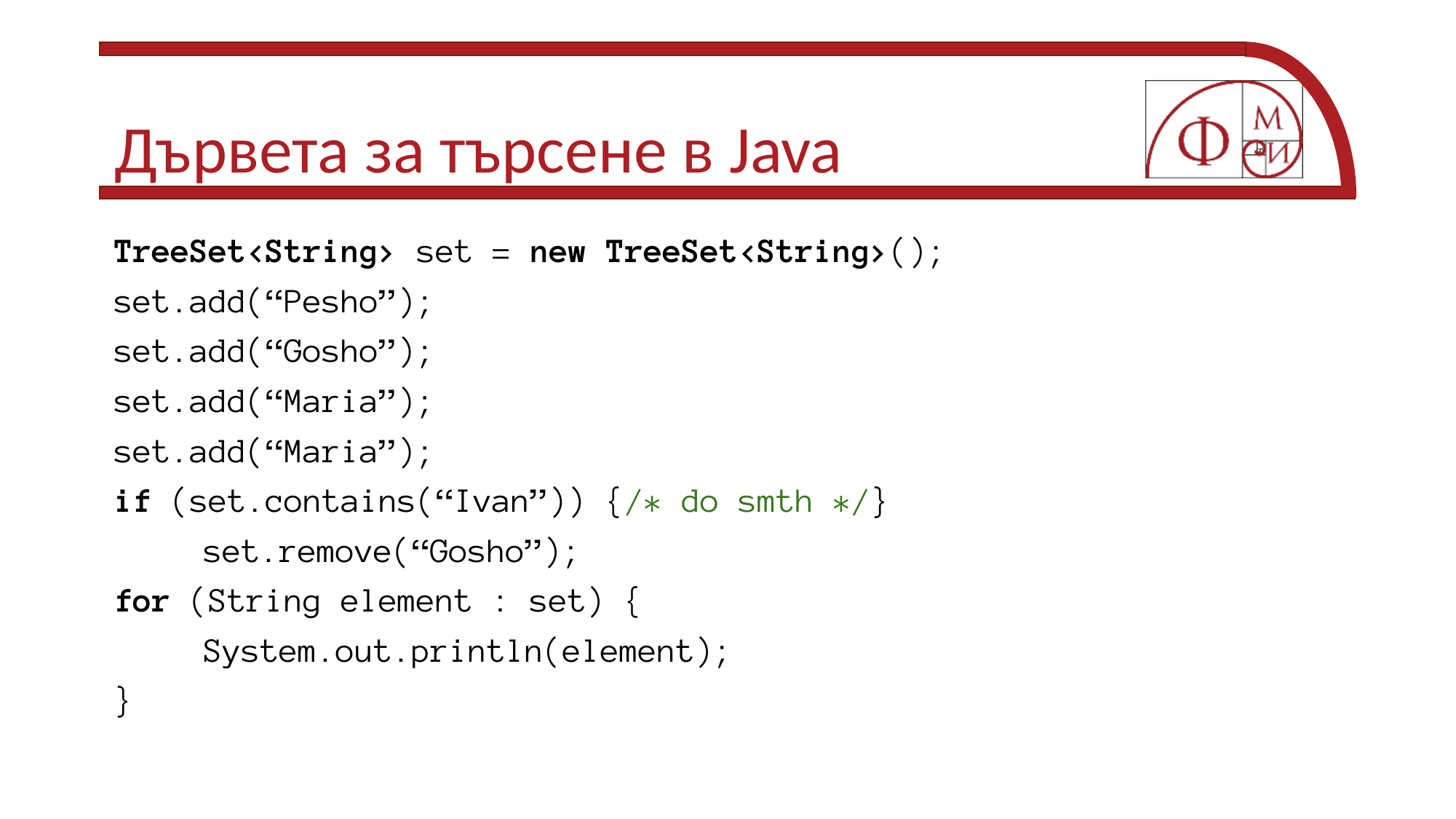

# Дървета за търсене в Java
TreeSet<String> set = new TreeSet<String>();
set.add(“Pesho”);
set.add(“Gosho”);
set.add(“Maria”);
set.add(“Maria”);
if (set.contains(“Ivan”)) {/* do smth */}
	set.remove(“Gosho”);
for (String element : set) {
	System.out.println(element);
}